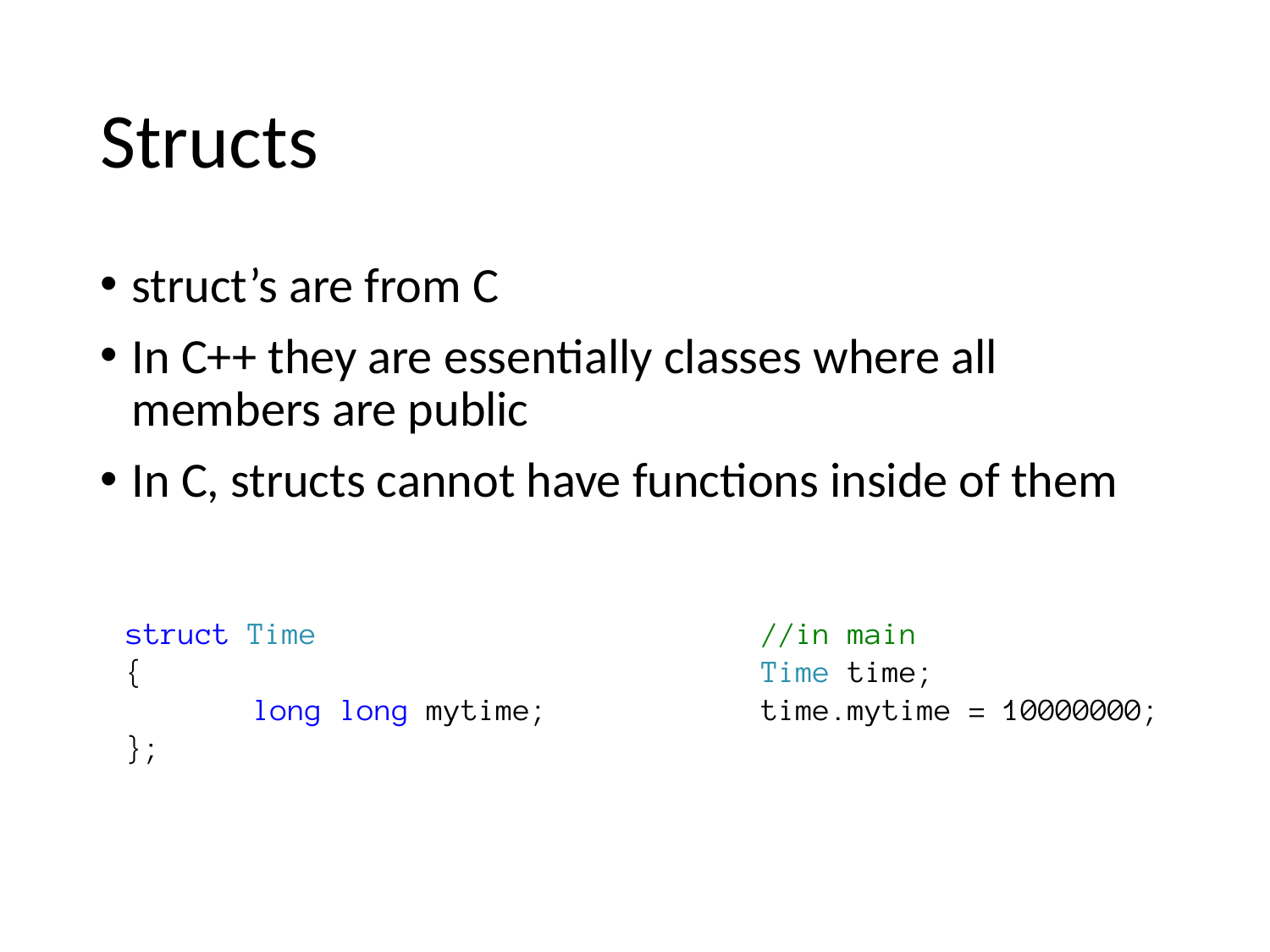

# Structs
struct’s are from C
In C++ they are essentially classes where all members are public
In C, structs cannot have functions inside of them
struct Time
{
	long long mytime;
};
//in main
Time time;
time.mytime = 10000000;